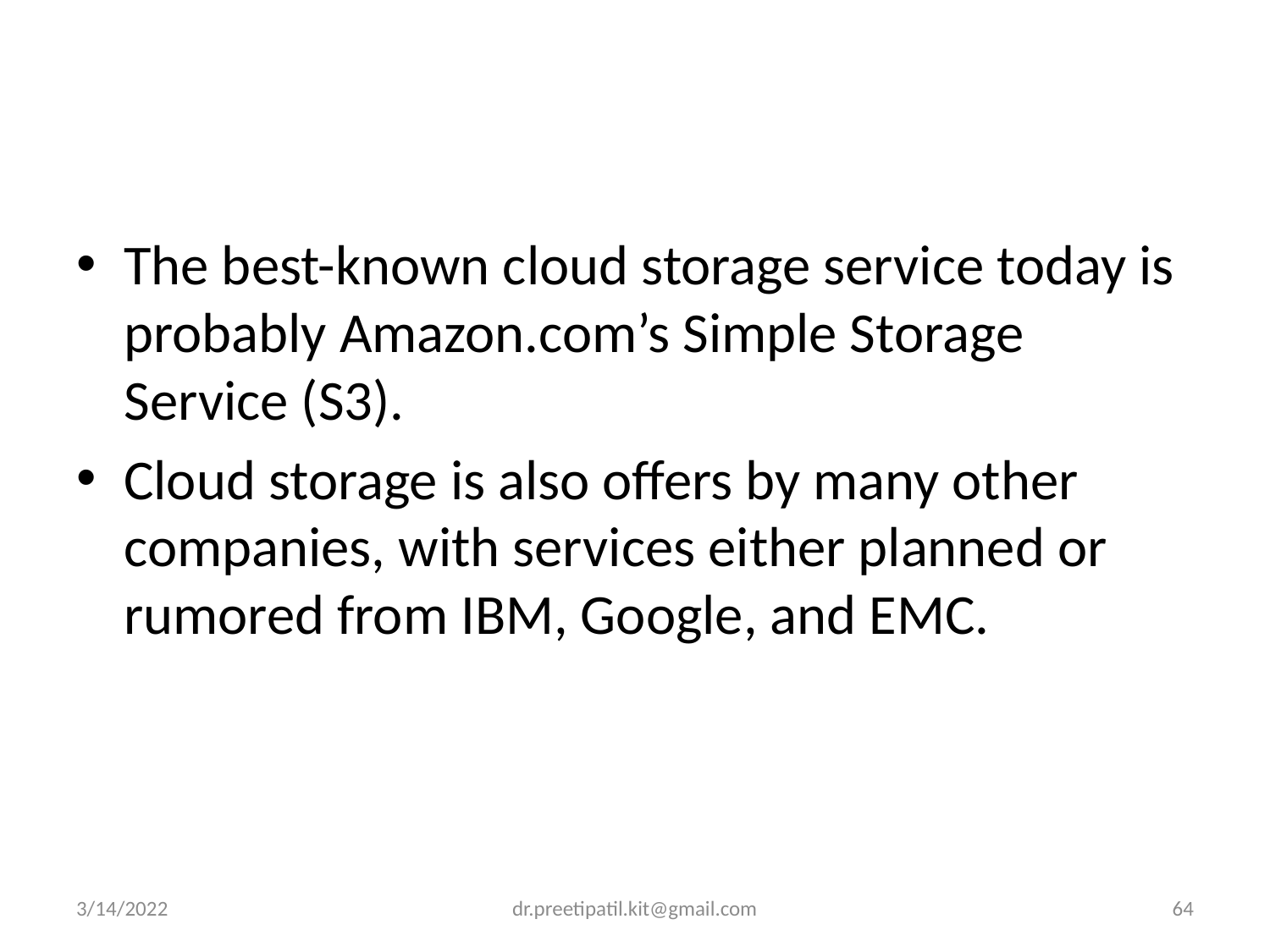

#
The best-known cloud storage service today is probably Amazon.com’s Simple Storage Service (S3).
Cloud storage is also offers by many other companies, with services either planned or rumored from IBM, Google, and EMC.
3/14/2022
dr.preetipatil.kit@gmail.com
64